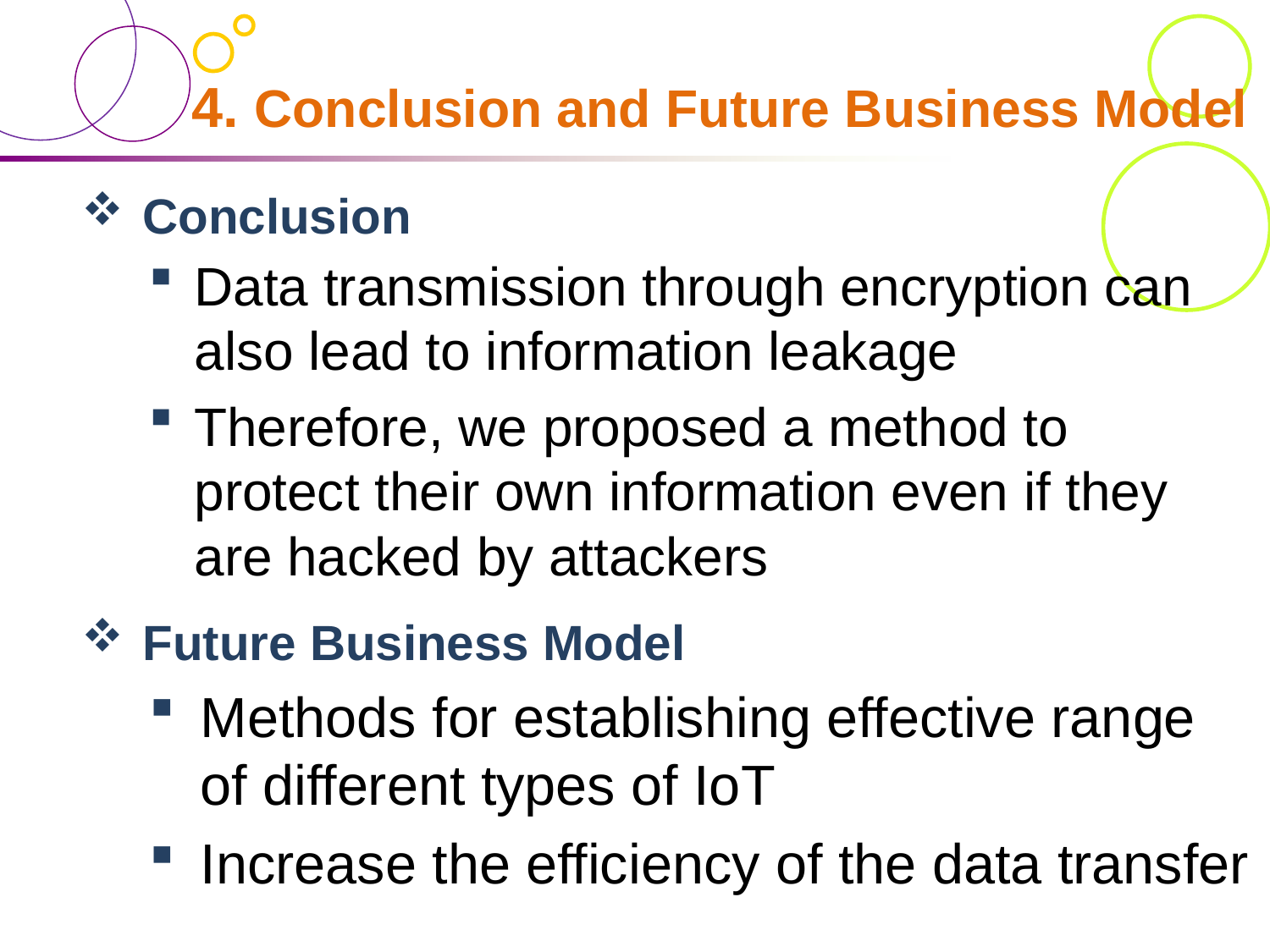

# 4. Conclusion and Future Business Model

 Conclusion
Data transmission through encryption can also lead to information leakage
Therefore, we proposed a method to protect their own information even if they are hacked by attackers
 Future Business Model
Methods for establishing effective range of different types of IoT
Increase the efficiency of the data transfer